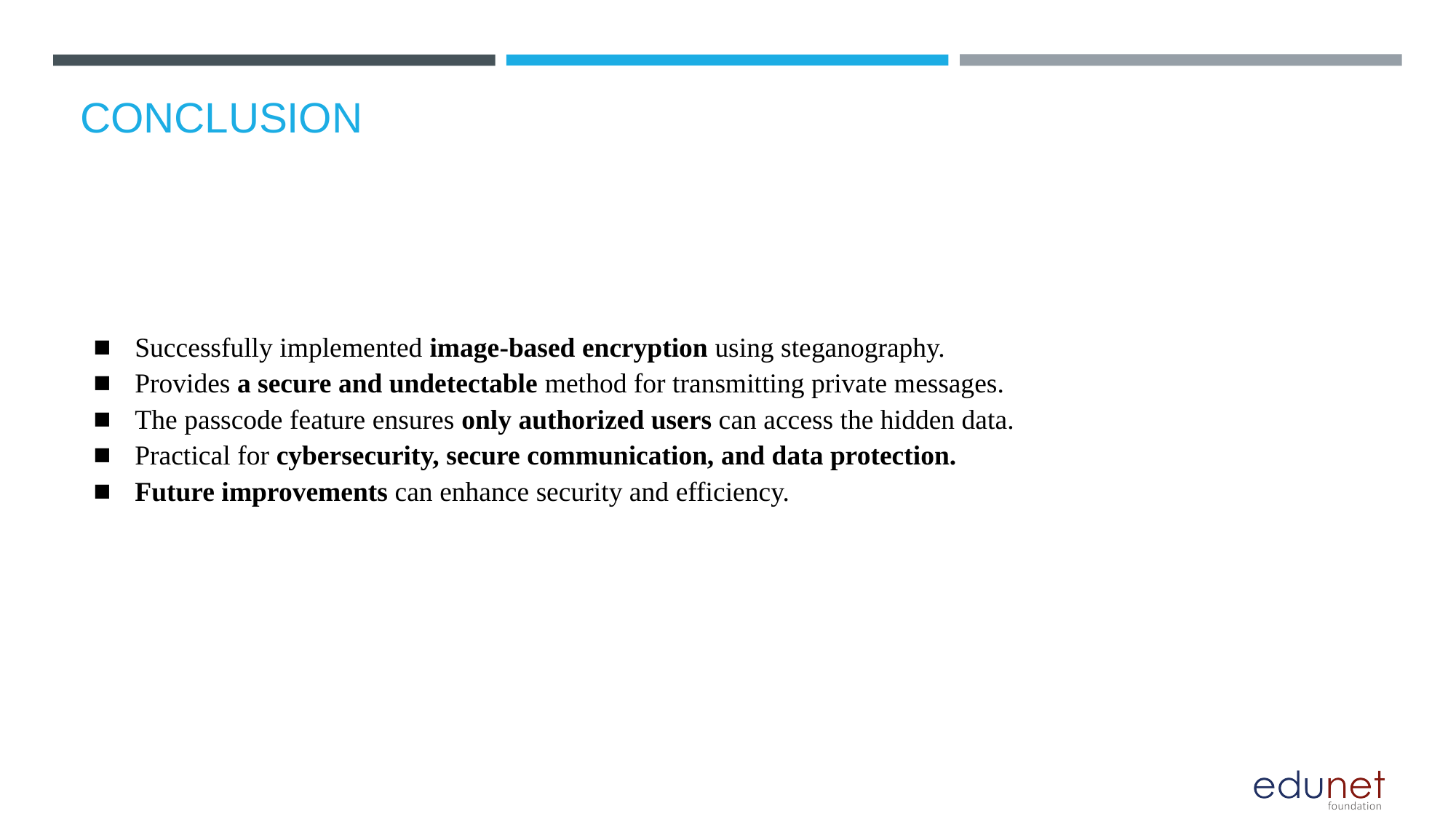

# CONCLUSION
Successfully implemented image-based encryption using steganography.
Provides a secure and undetectable method for transmitting private messages.
The passcode feature ensures only authorized users can access the hidden data.
Practical for cybersecurity, secure communication, and data protection.
Future improvements can enhance security and efficiency.